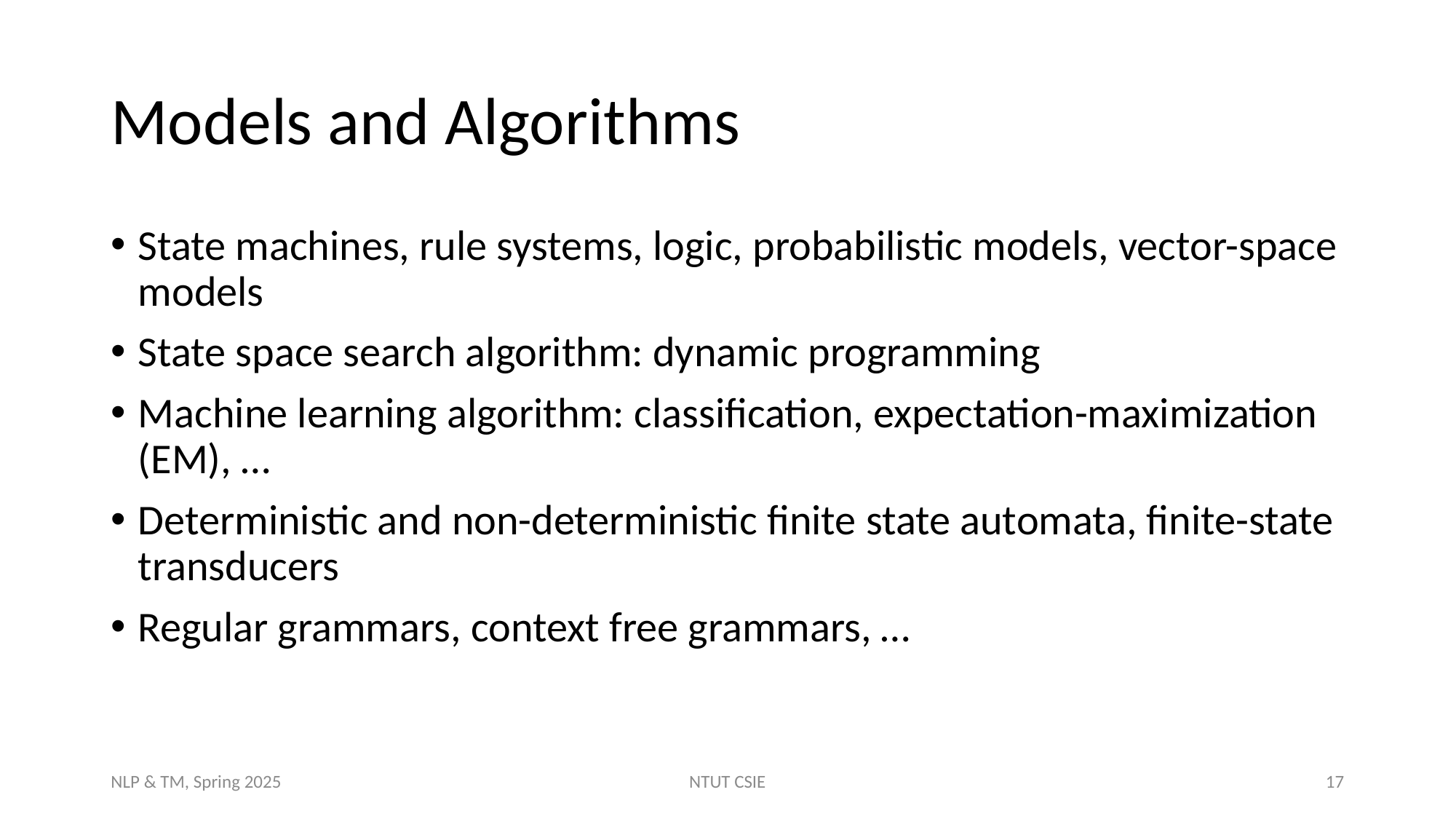

# Models and Algorithms
State machines, rule systems, logic, probabilistic models, vector-space models
State space search algorithm: dynamic programming
Machine learning algorithm: classification, expectation-maximization (EM), …
Deterministic and non-deterministic finite state automata, finite-state transducers
Regular grammars, context free grammars, …

NLP & TM, Spring 2025
NTUT CSIE
17